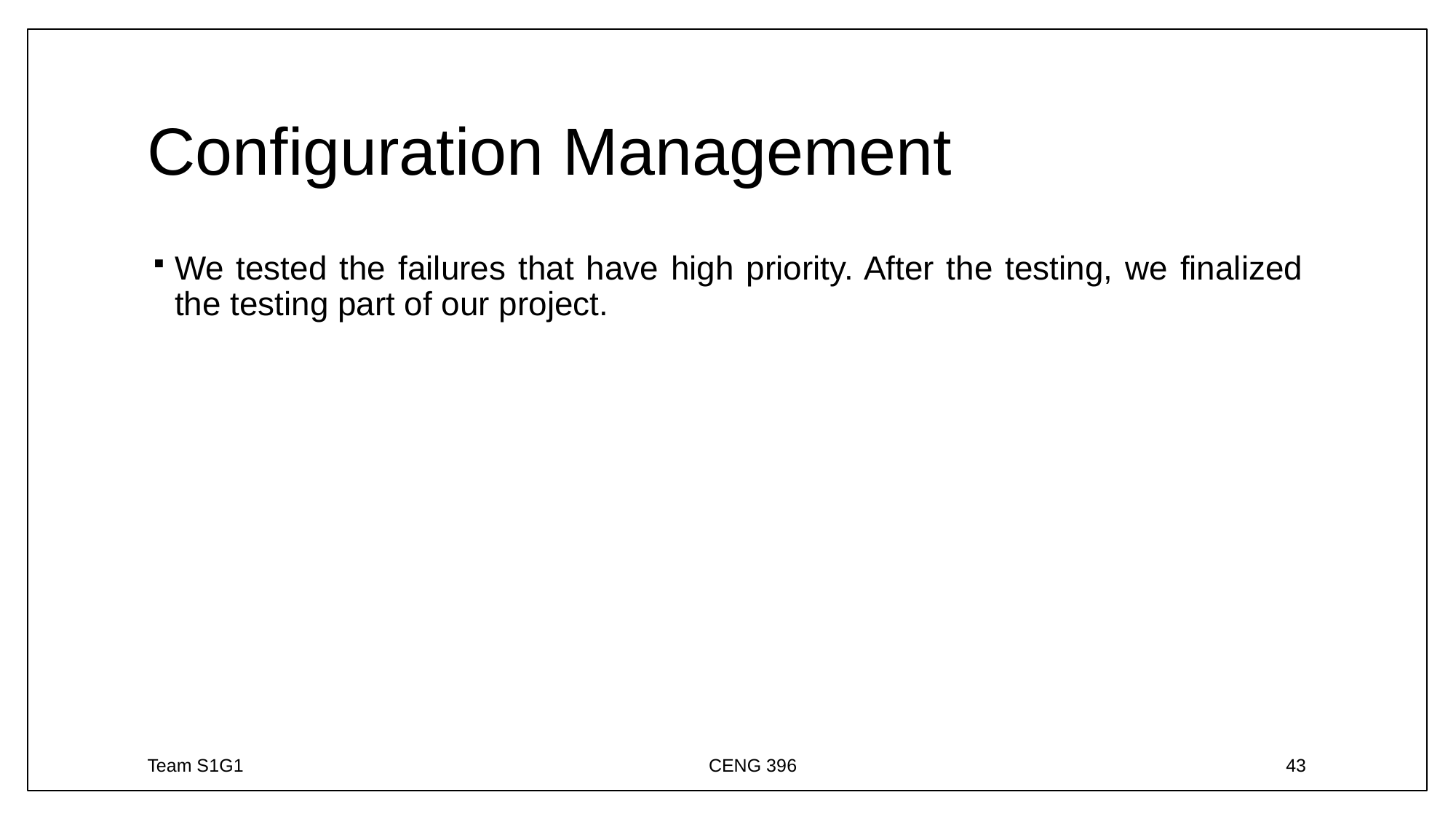

# Configuration Management
We tested the failures that have high priority. After the testing, we finalized the testing part of our project.

Team S1G1
CENG 396
43